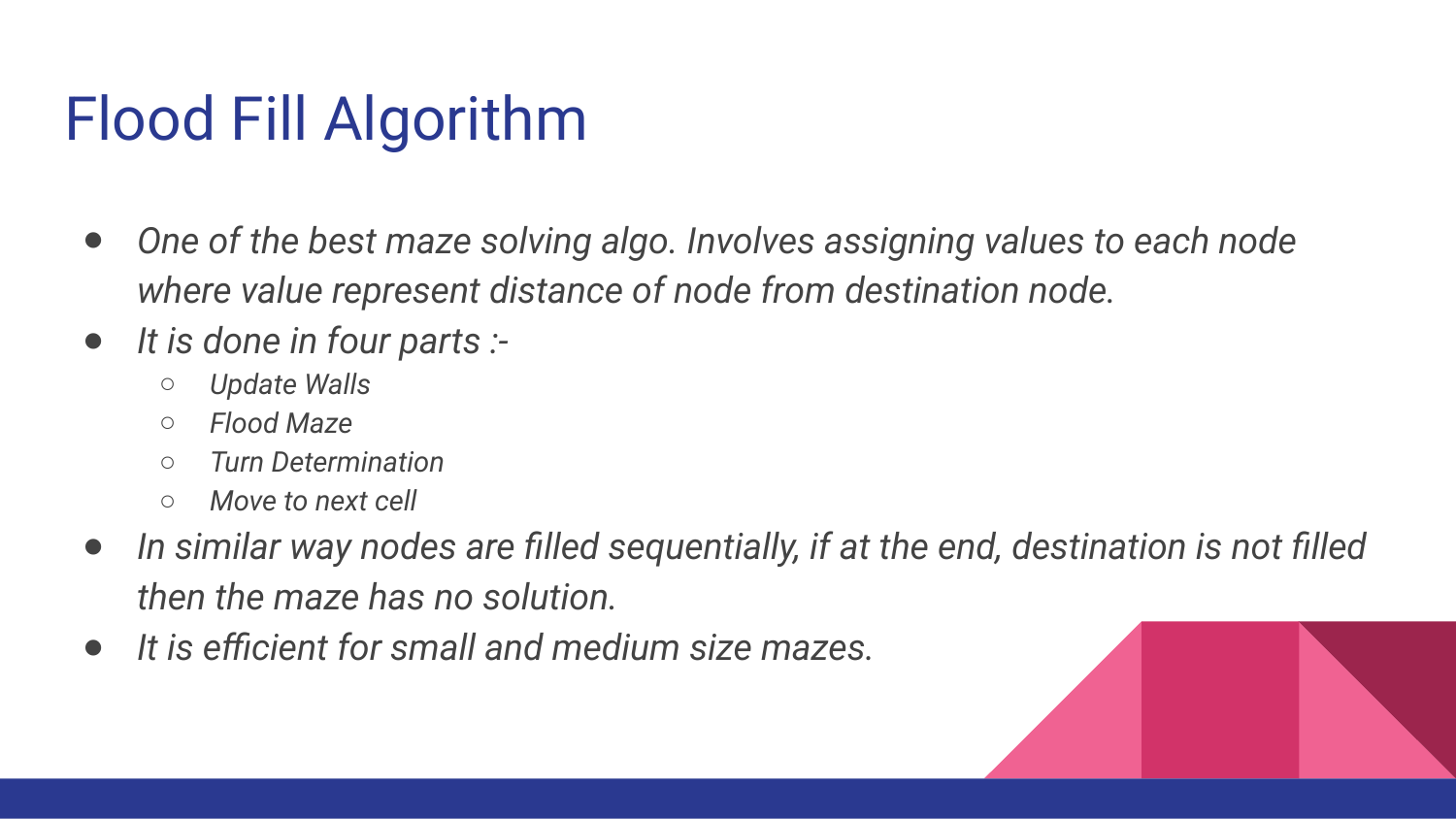

# Flood Fill Algorithm
One of the best maze solving algo. Involves assigning values to each node where value represent distance of node from destination node.
It is done in four parts :-
Update Walls
Flood Maze
Turn Determination
Move to next cell
In similar way nodes are filled sequentially, if at the end, destination is not filled then the maze has no solution.
It is efficient for small and medium size mazes.